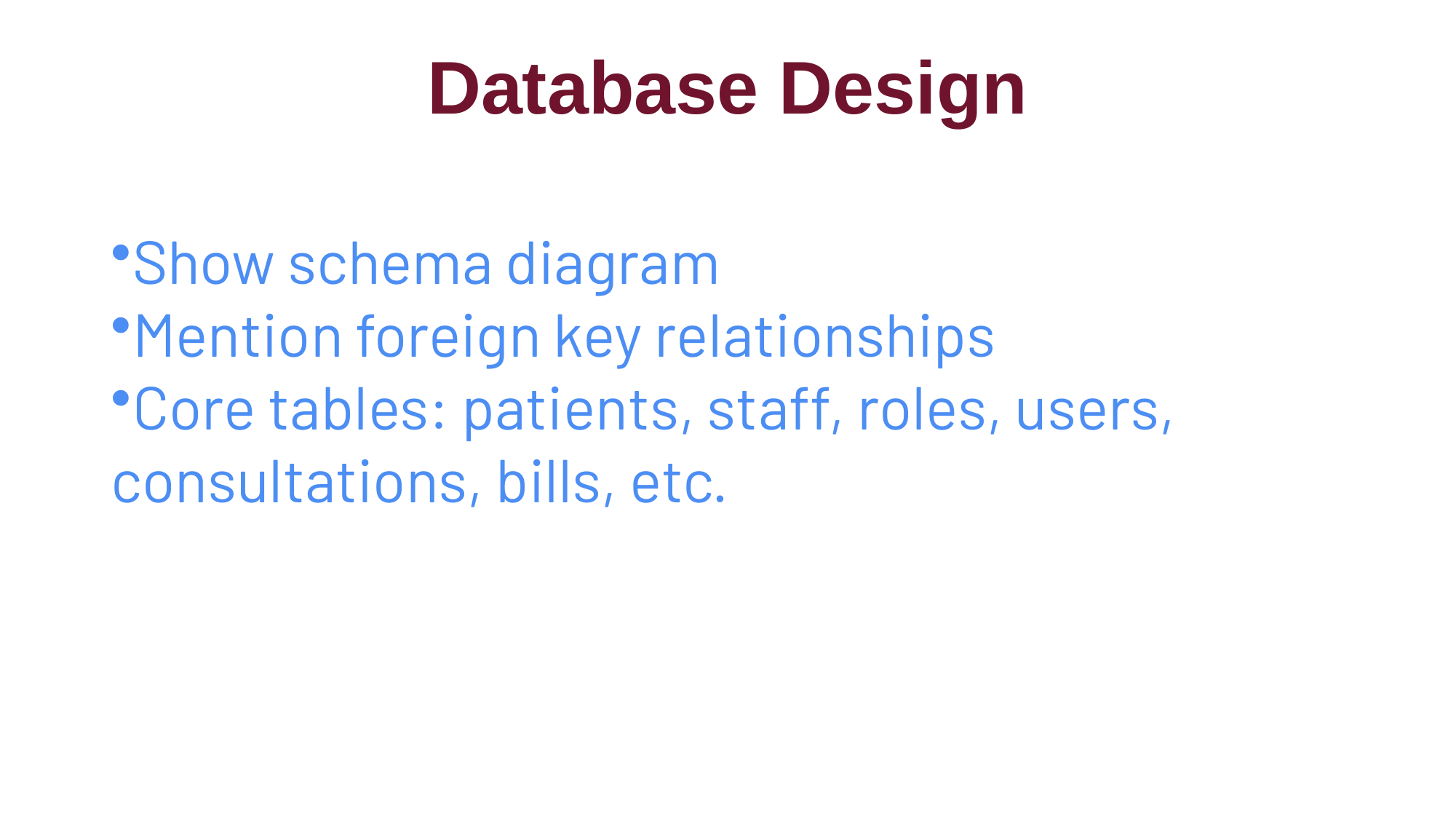

# Database Design
Show schema diagram
Mention foreign key relationships
Core tables: patients, staff, roles, users, consultations, bills, etc.